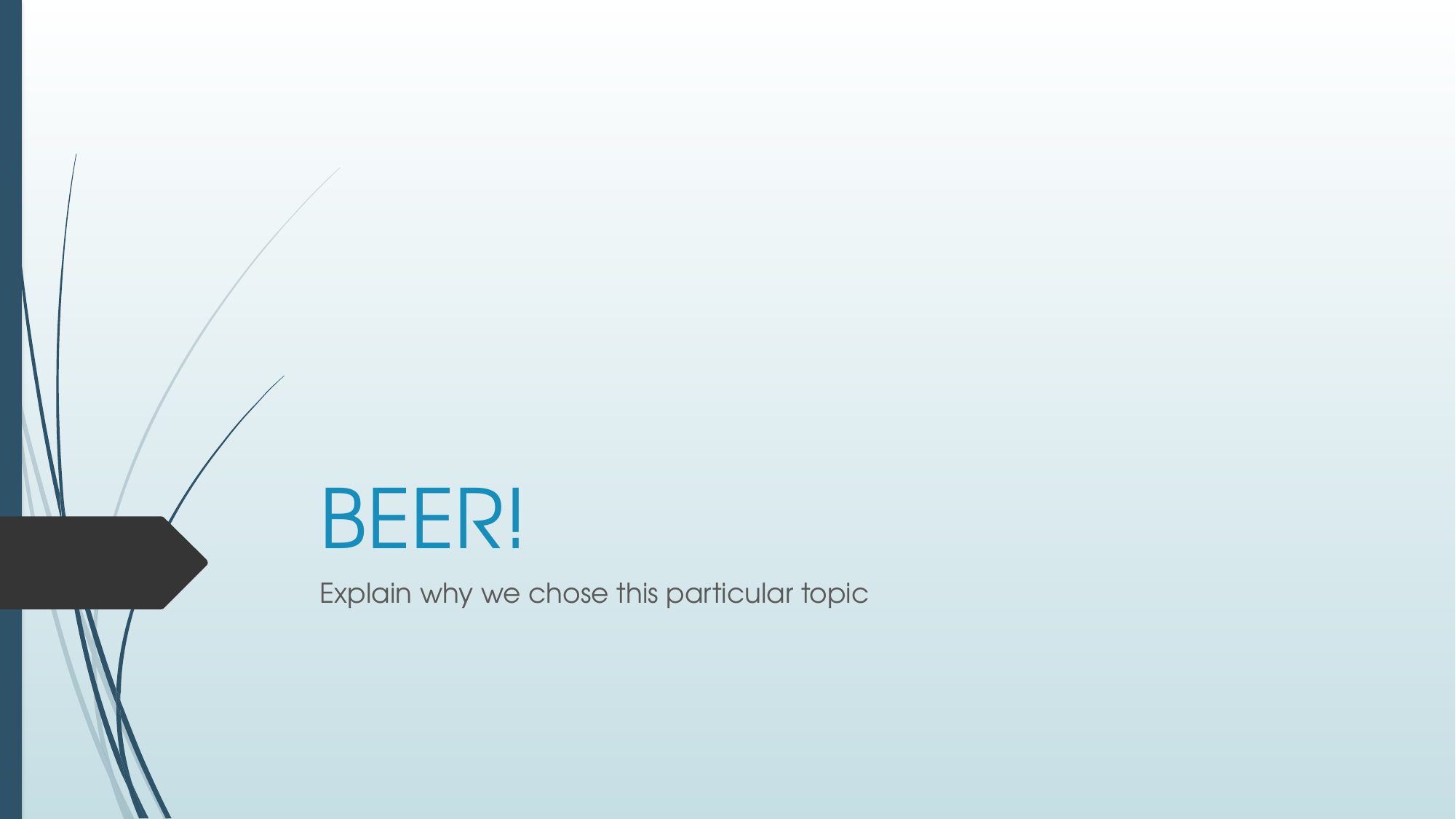

# BEER!
Explain why we chose this particular topic